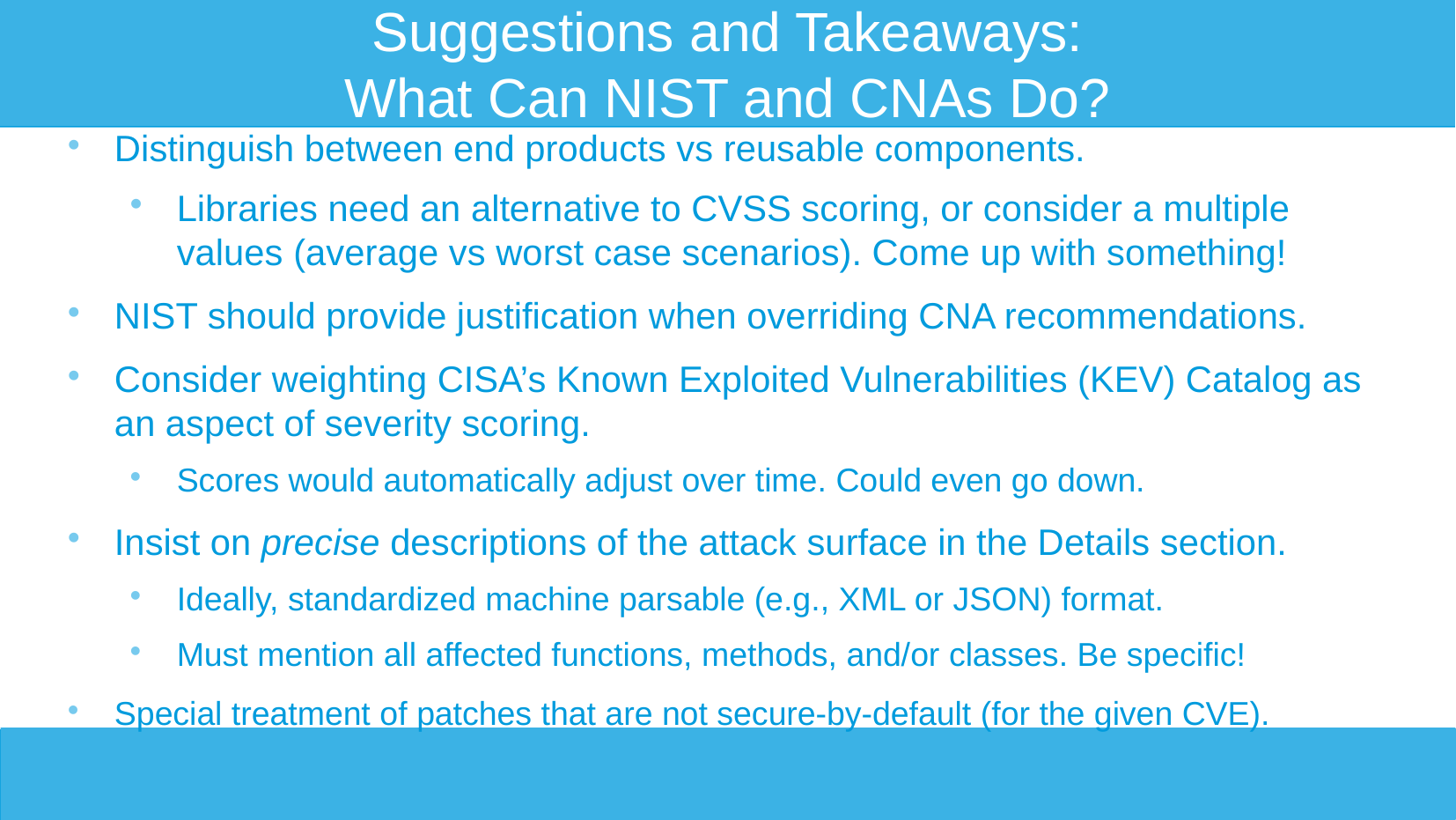

# Suggestions and Takeaways: What Can NIST and CNAs Do?
Distinguish between end products vs reusable components.
Libraries need an alternative to CVSS scoring, or consider a multiple values (average vs worst case scenarios). Come up with something!
NIST should provide justification when overriding CNA recommendations.
Consider weighting CISA’s Known Exploited Vulnerabilities (KEV) Catalog as an aspect of severity scoring.
Scores would automatically adjust over time. Could even go down.
Insist on precise descriptions of the attack surface in the Details section.
Ideally, standardized machine parsable (e.g., XML or JSON) format.
Must mention all affected functions, methods, and/or classes. Be specific!
Special treatment of patches that are not secure-by-default (for the given CVE).